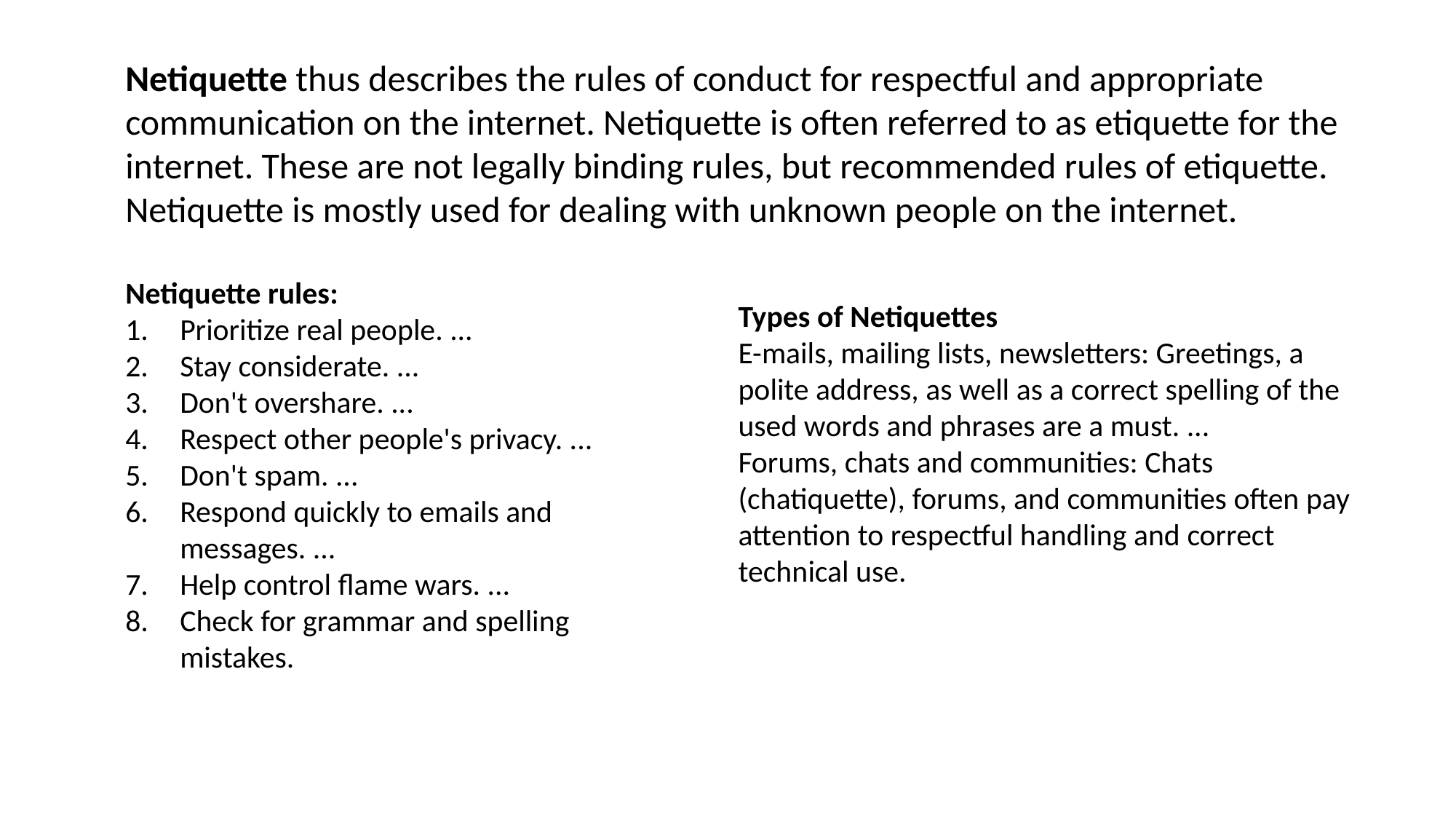

Netiquette thus describes the rules of conduct for respectful and appropriate communication on the internet. Netiquette is often referred to as etiquette for the internet. These are not legally binding rules, but recommended rules of etiquette. Netiquette is mostly used for dealing with unknown people on the internet.
Netiquette rules:
Prioritize real people. ...
Stay considerate. ...
Don't overshare. ...
Respect other people's privacy. ...
Don't spam. ...
Respond quickly to emails and messages. ...
Help control flame wars. ...
Check for grammar and spelling mistakes.

Types of Netiquettes
E-mails, mailing lists, newsletters: Greetings, a polite address, as well as a correct spelling of the used words and phrases are a must. ...
Forums, chats and communities: Chats (chatiquette), forums, and communities often pay attention to respectful handling and correct technical use.